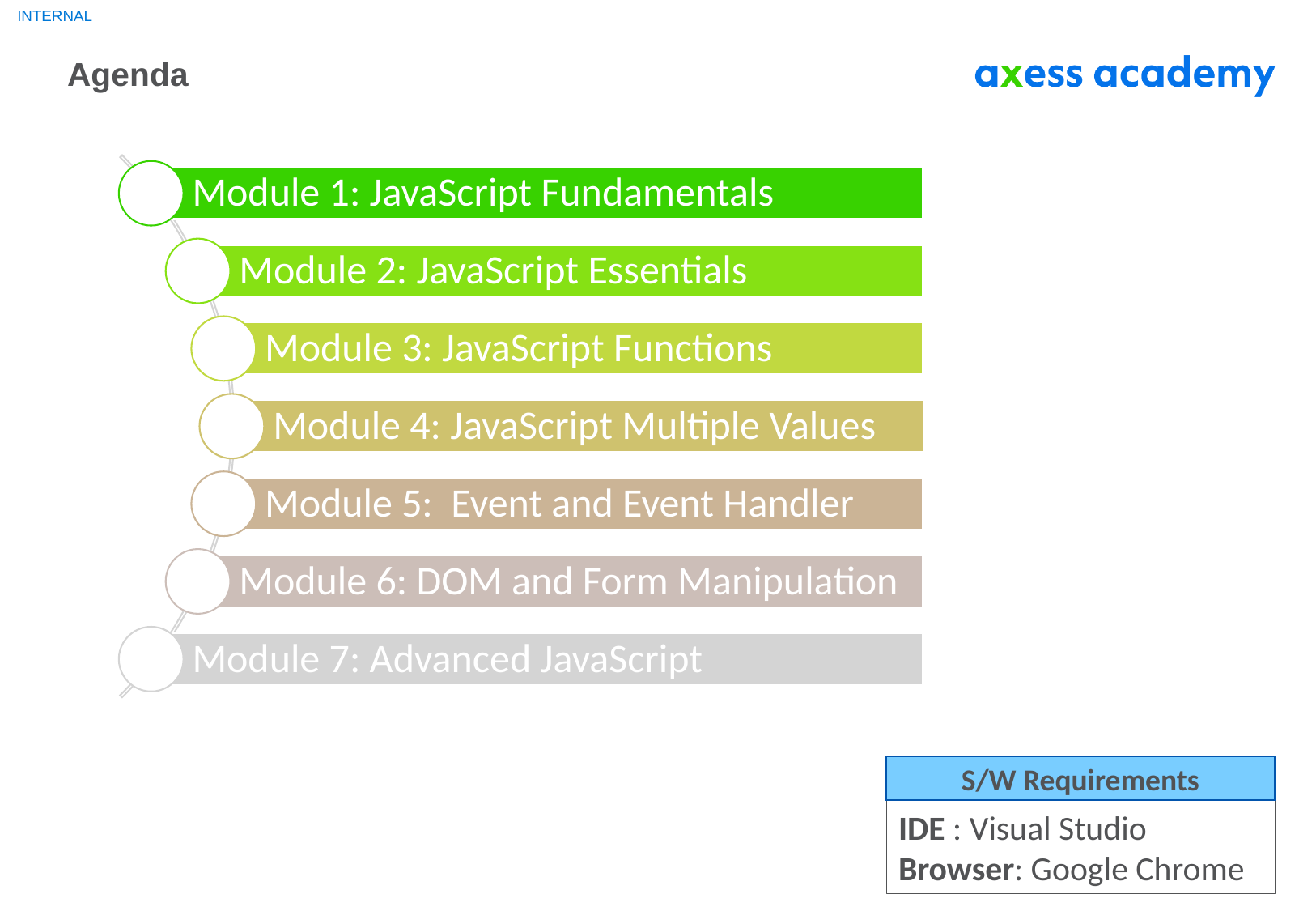

# Agenda
Module 1: JavaScript Fundamentals
Module 2: JavaScript Essentials
Module 3: JavaScript Functions
Module 4: JavaScript Multiple Values
Module 5:  Event and Event Handler
Module 6: DOM and Form Manipulation
Module 7: Advanced JavaScript
S/W Requirements
IDE : Visual Studio
Browser: Google Chrome